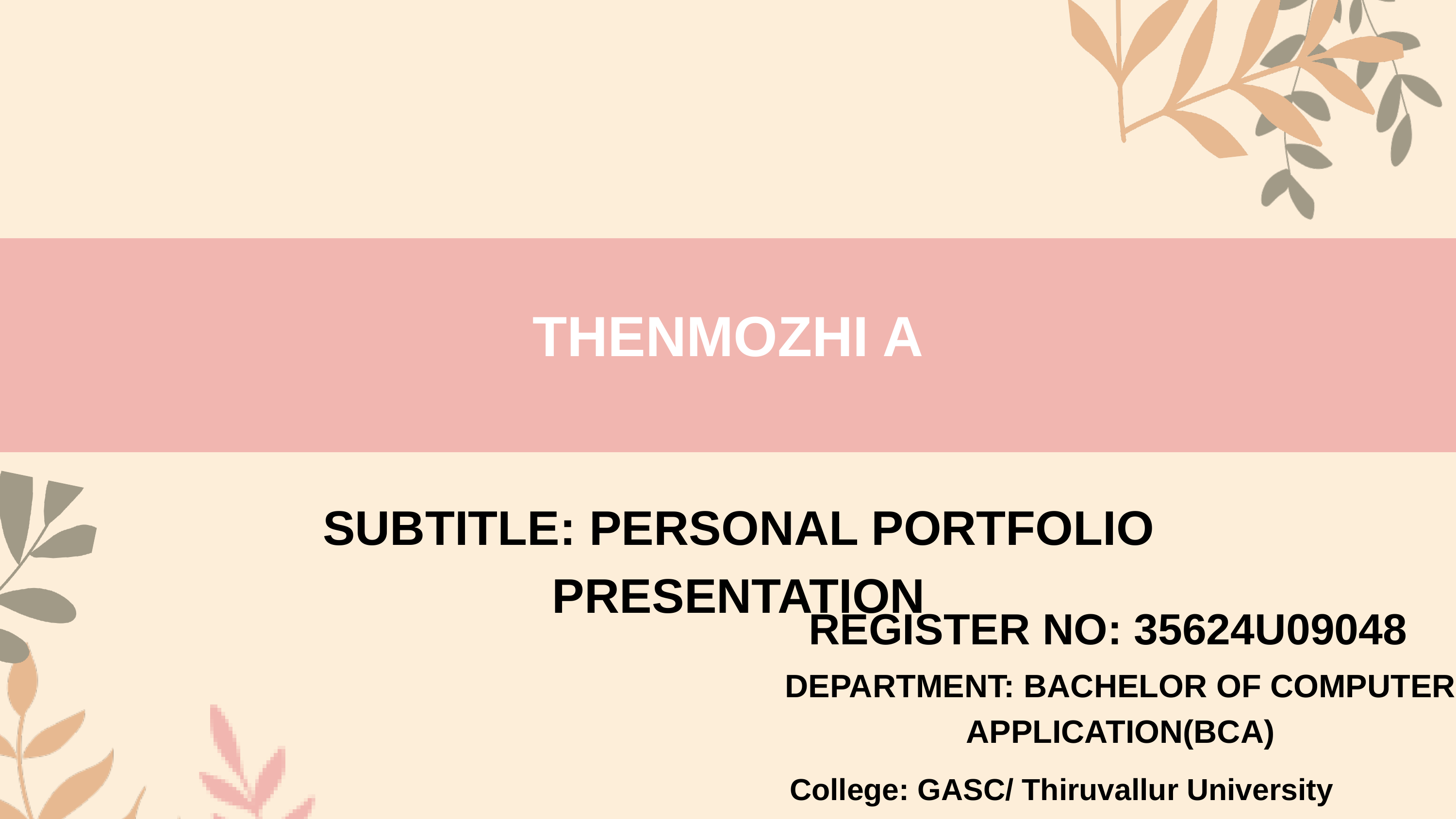

THENMOZHI A

SUBTITLE: PERSONAL PORTFOLIO PRESENTATION
REGISTER NO: 35624U09048

DEPARTMENT: BACHELOR OF COMPUTER APPLICATION(BCA)

College: GASC/ Thiruvallur University